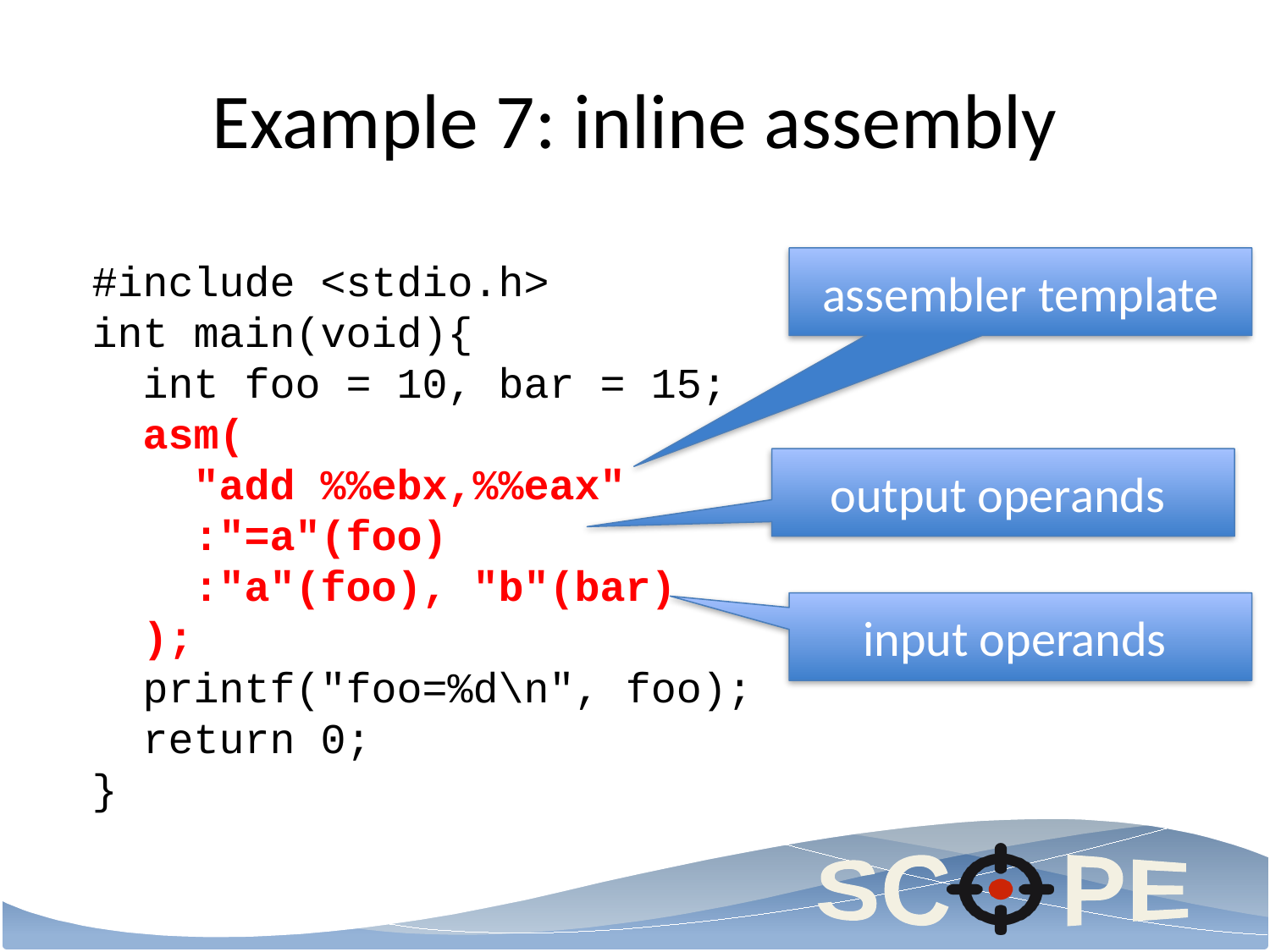

# Example 7: inline assembly
#include <stdio.h>
int main(void){
  int foo = 10, bar = 15;
  asm(
    "add %%ebx,%%eax"
    :"=a"(foo)
    :"a"(foo), "b"(bar)
  );
  printf("foo=%d\n", foo);
  return 0;
}
assembler template
output operands
input operands